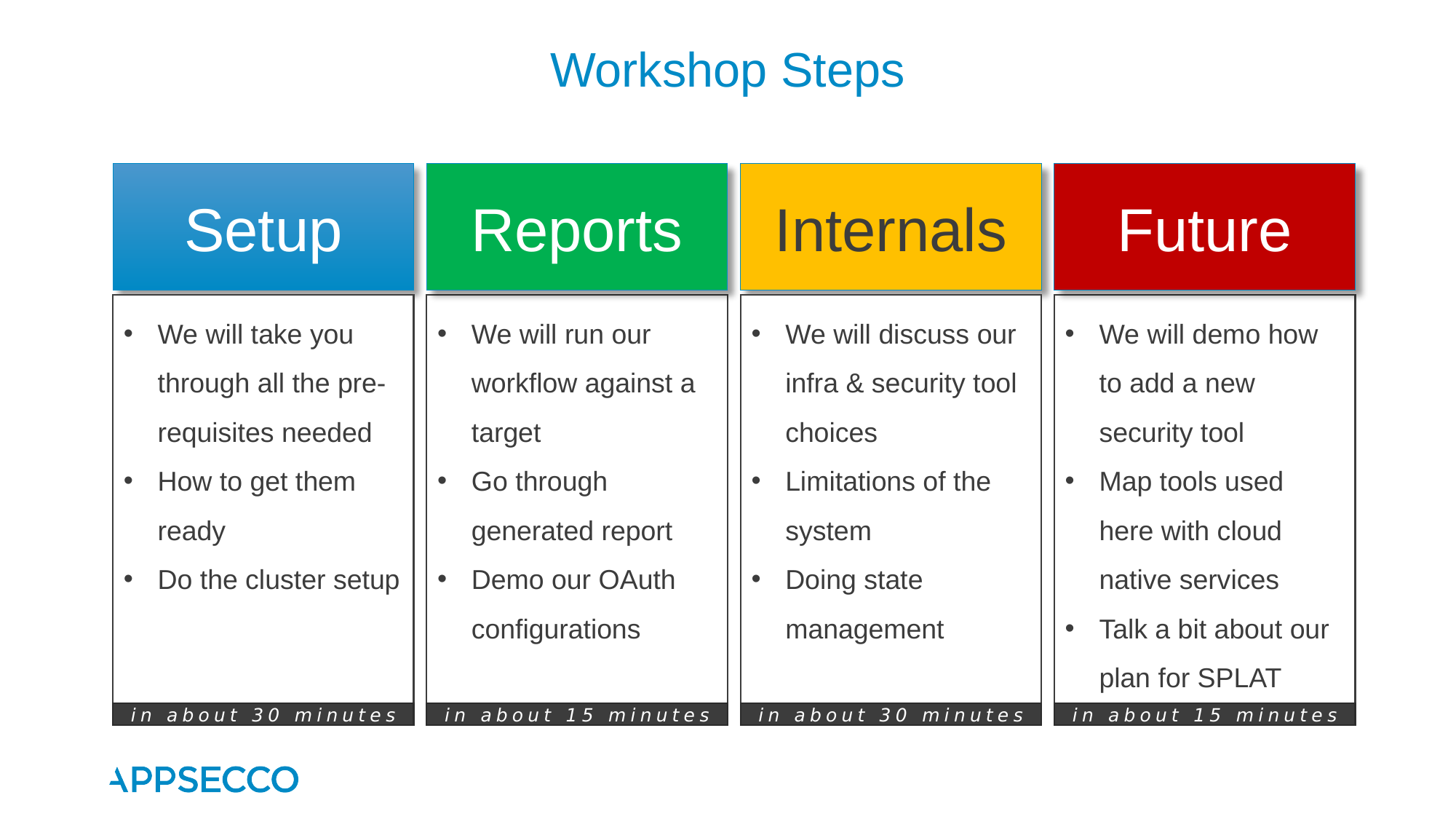

# Workshop Steps
Setup
Reports
Internals
Future
We will take you through all the pre-requisites needed
How to get them ready
Do the cluster setup
We will run our workflow against a target
Go through generated report
Demo our OAuth configurations
We will discuss our infra & security tool choices
Limitations of the system
Doing state management
We will demo how to add a new security tool
Map tools used here with cloud native services
Talk a bit about our plan for SPLAT
in about 15 minutes
in about 30 minutes
in about 30 minutes
in about 15 minutes